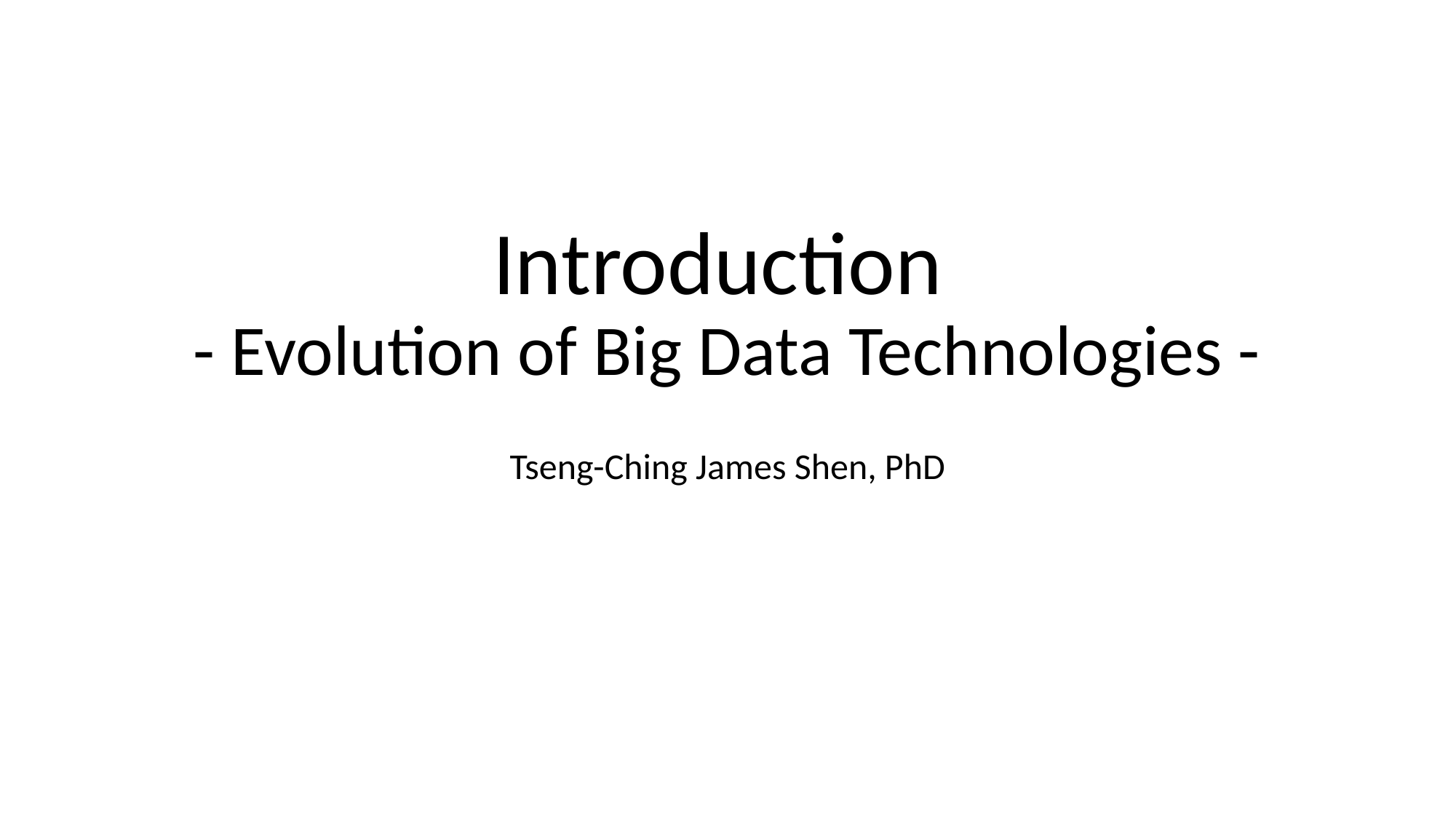

# Introduction - Evolution of Big Data Technologies -
Tseng-Ching James Shen, PhD